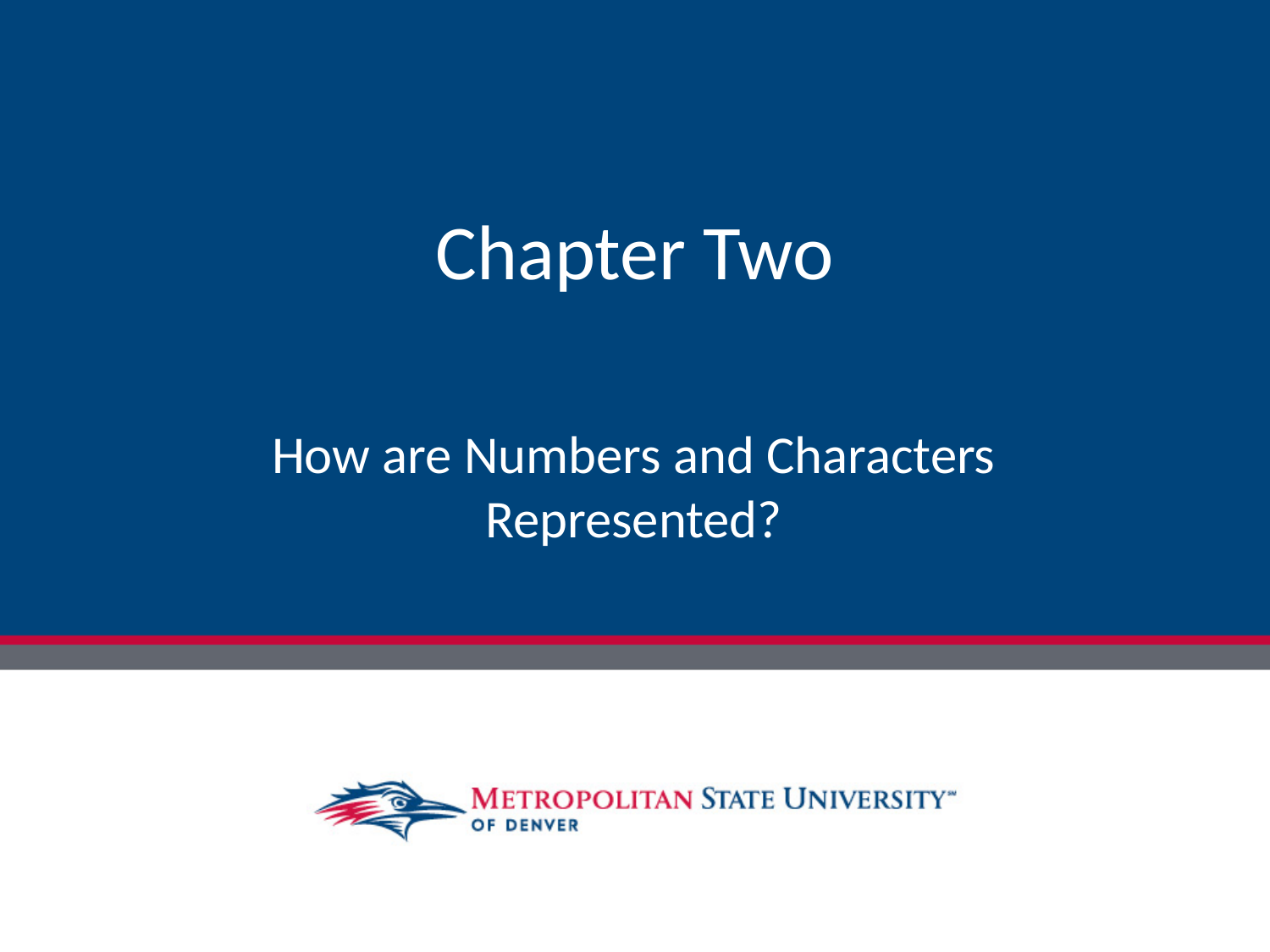

# Chapter Two
How are Numbers and Characters Represented?